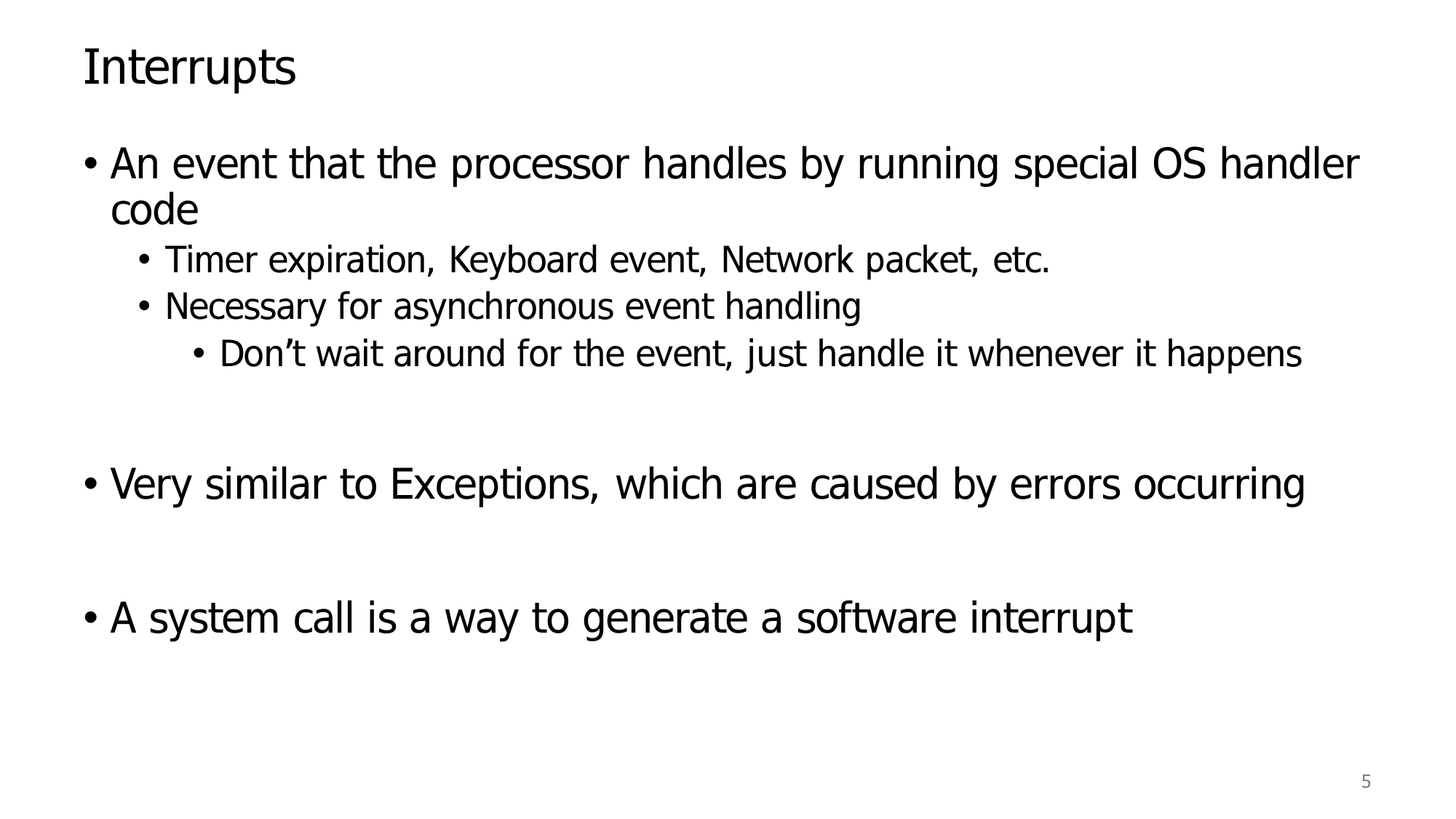

# Interrupts
An event that the processor handles by running special OS handler code
Timer expiration, Keyboard event, Network packet, etc.
Necessary for asynchronous event handling
Don’t wait around for the event, just handle it whenever it happens

Very similar to Exceptions, which are caused by errors occurring

A system call is a way to generate a software interrupt
5